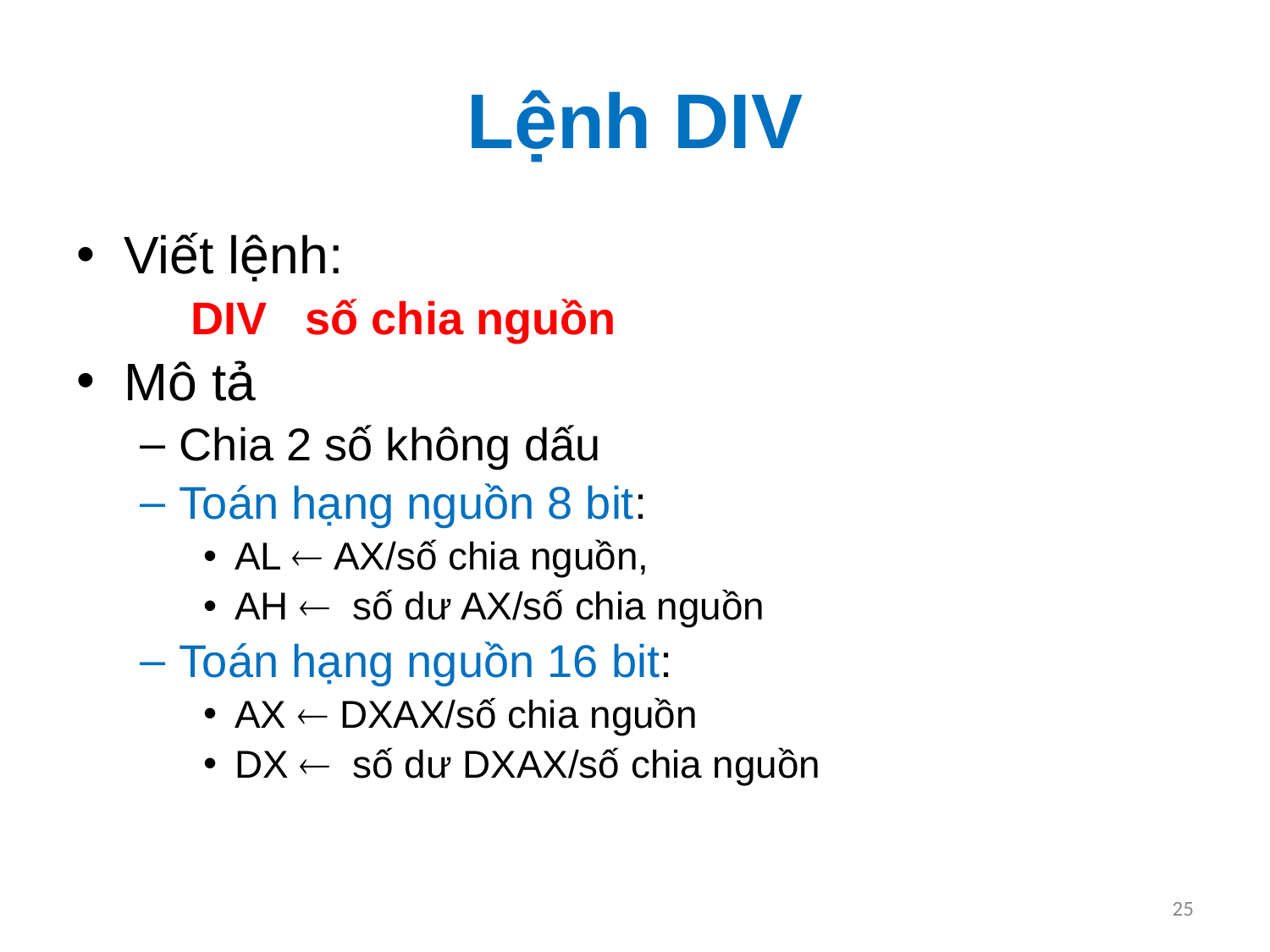

# Lệnh DIV
Viết lệnh:
    DIV   số chia nguồn
Mô tả
Chia 2 số không dấu
Toán hạng nguồn 8 bit:
AL ← AX/số chia nguồn,
AH ←  số dư AX/số chia nguồn
Toán hạng nguồn 16 bit:
AX ← DXAX/số chia nguồn
DX ←  số dư DXAX/số chia nguồn
25